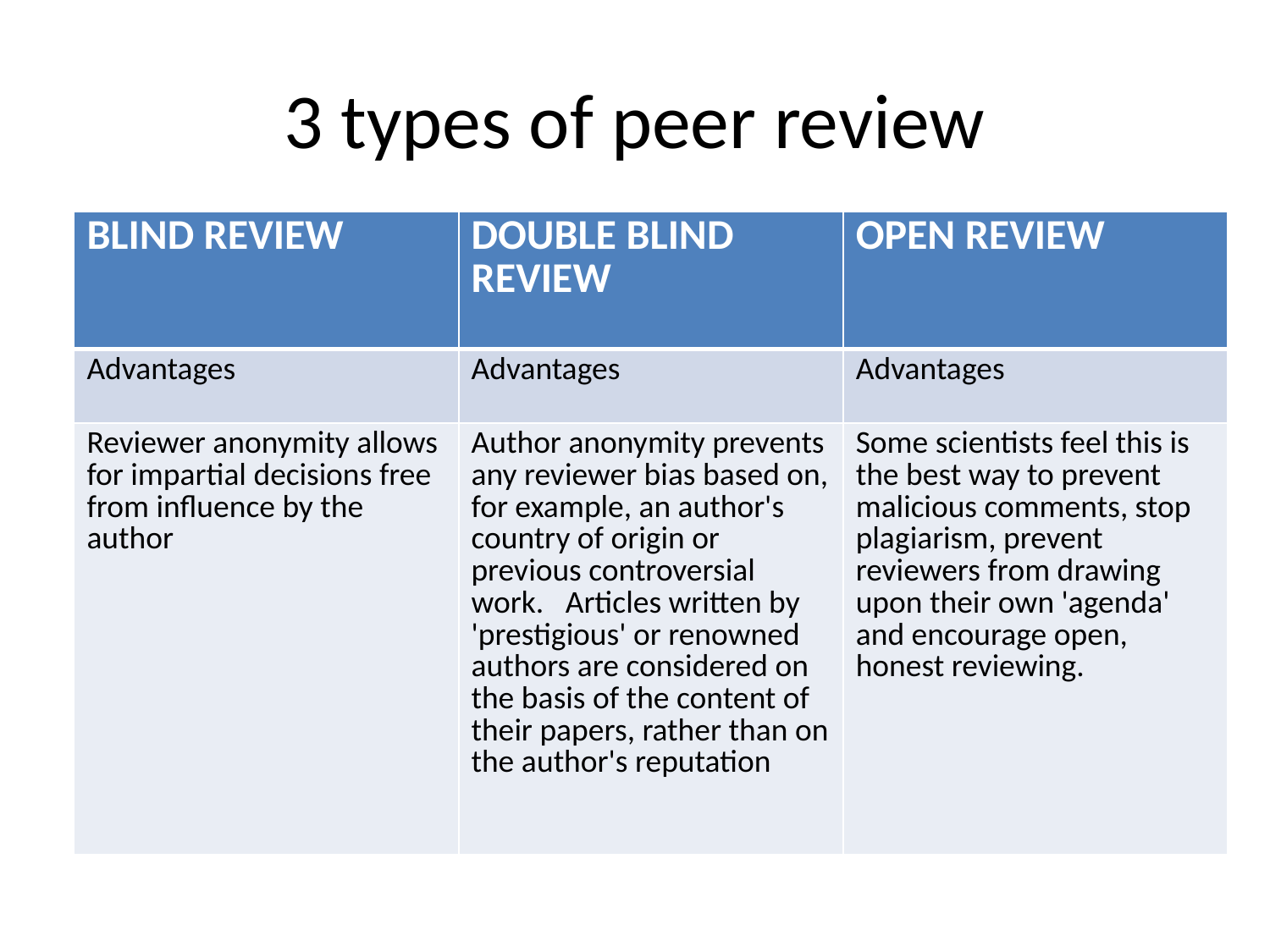

# 3 types of peer review
| BLIND REVIEW | DOUBLE BLIND REVIEW | OPEN REVIEW |
| --- | --- | --- |
| Advantages | Advantages | Advantages |
| Reviewer anonymity allows for impartial decisions free from influence by the author | Author anonymity prevents any reviewer bias based on, for example, an author's country of origin or previous controversial work.   Articles written by 'prestigious' or renowned authors are considered on the basis of the content of their papers, rather than on the author's reputation | Some scientists feel this is the best way to prevent malicious comments, stop plagiarism, prevent reviewers from drawing upon their own 'agenda' and encourage open, honest reviewing. |